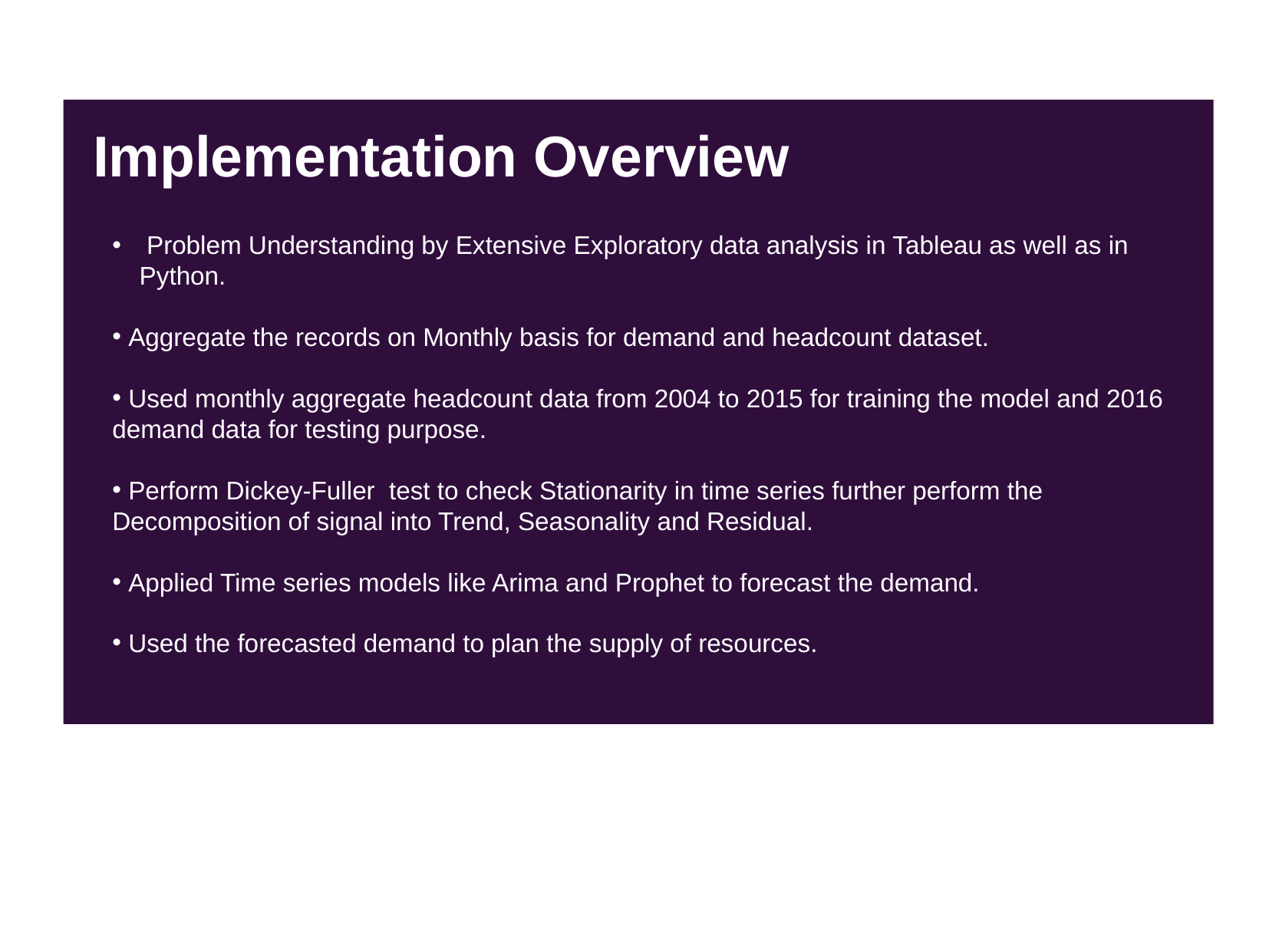

Implementation Overview

 Problem Understanding by Extensive Exploratory data analysis in Tableau as well as in Python.

 Aggregate the records on Monthly basis for demand and headcount dataset.

 Used monthly aggregate headcount data from 2004 to 2015 for training the model and 2016 demand data for testing purpose.

 Perform Dickey-Fuller  test to check Stationarity in time series further perform the Decomposition of signal into Trend, Seasonality and Residual.

 Applied Time series models like Arima and Prophet to forecast the demand.

 Used the forecasted demand to plan the supply of resources.